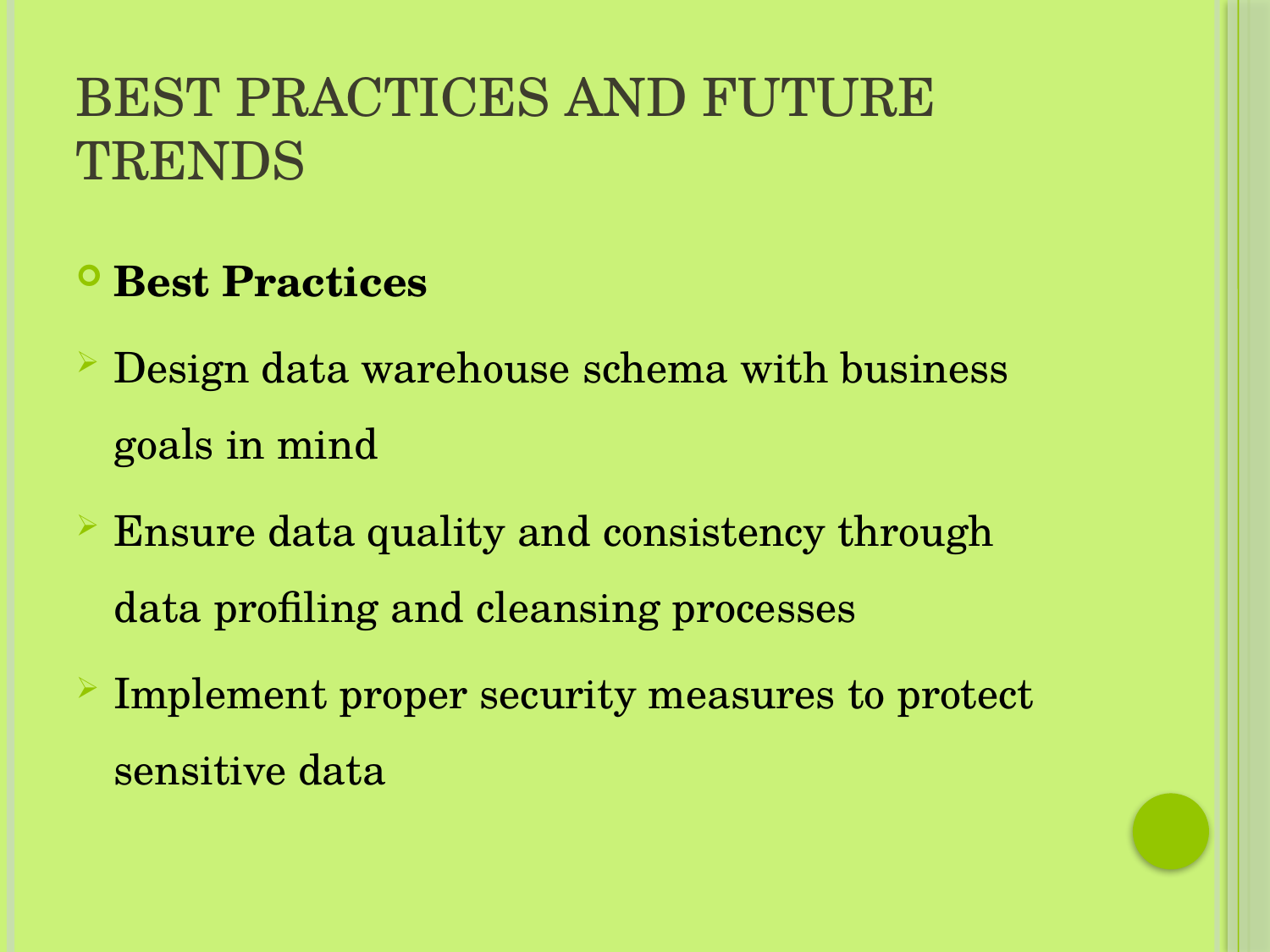

# Best Practices and Future Trends
Best Practices
Design data warehouse schema with business goals in mind
Ensure data quality and consistency through data profiling and cleansing processes
Implement proper security measures to protect sensitive data